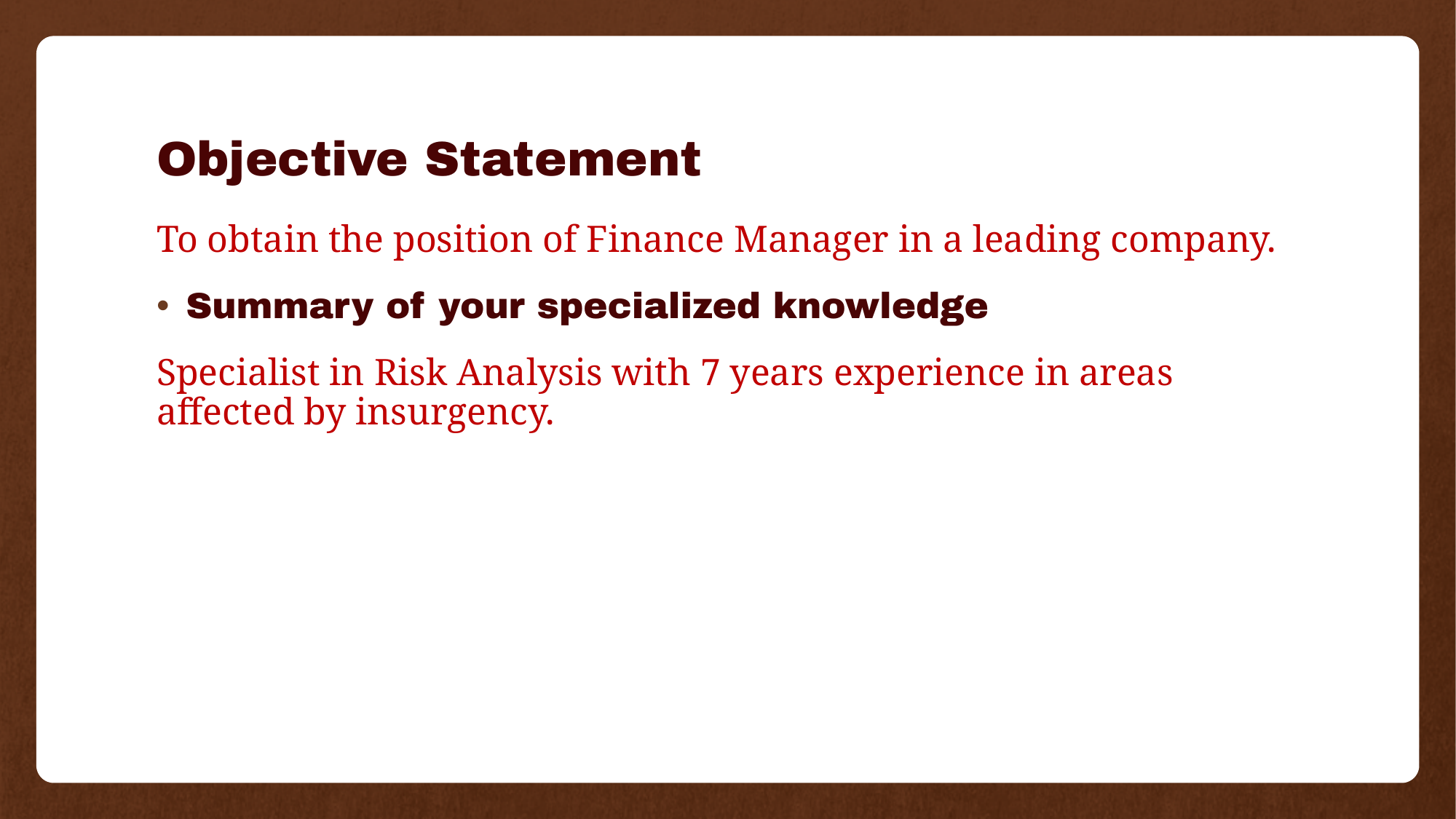

# Objective Statement
To obtain the position of Finance Manager in a leading company.
Summary of your specialized knowledge
Specialist in Risk Analysis with 7 years experience in areas affected by insurgency.